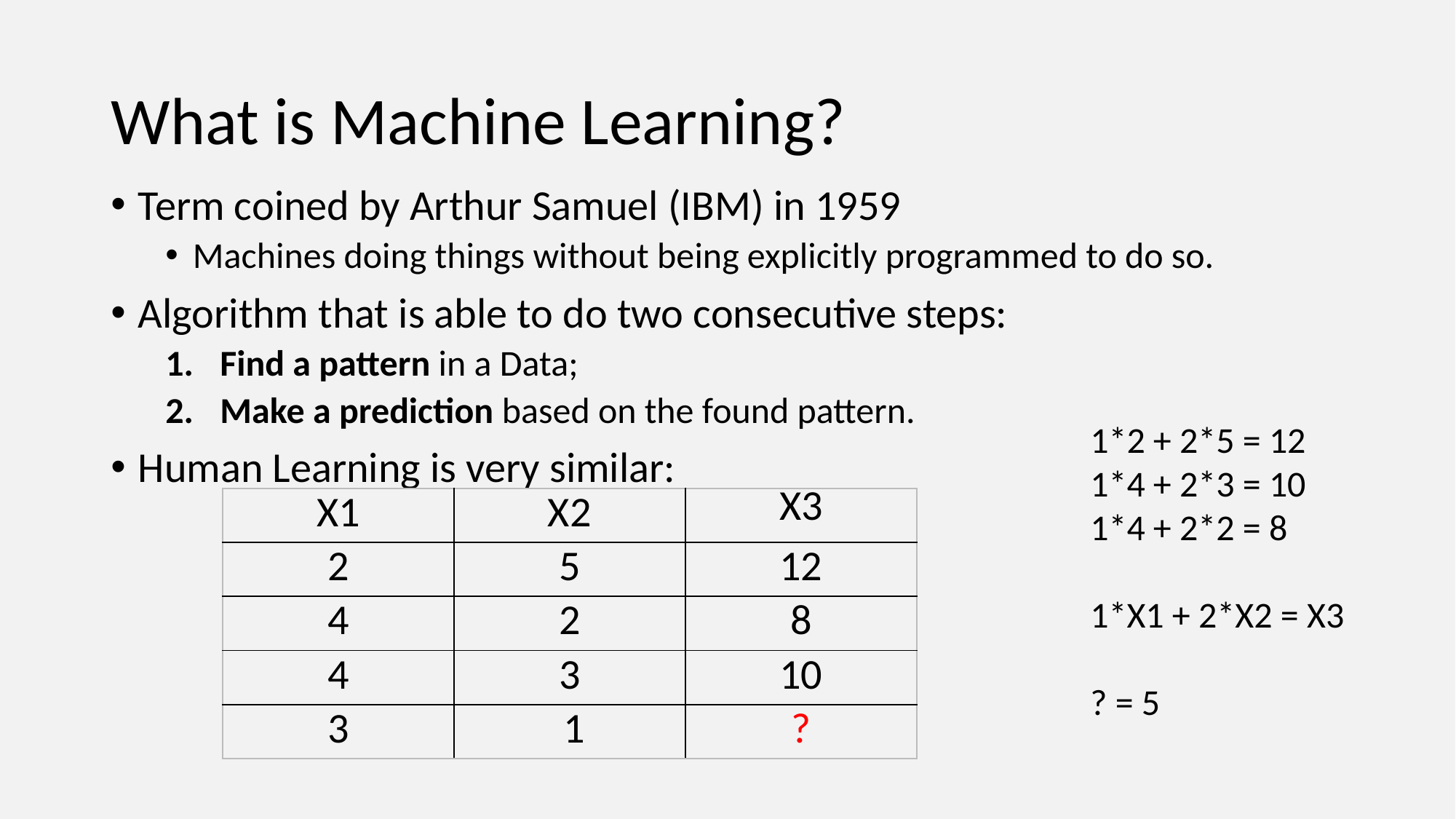

# What is Machine Learning?
Term coined by Arthur Samuel (IBM) in 1959
Machines doing things without being explicitly programmed to do so.
Algorithm that is able to do two consecutive steps:
Find a pattern in a Data;
Make a prediction based on the found pattern.
Human Learning is very similar:

1*2 + 2*5 = 12
1*4 + 2*3 = 10
1*4 + 2*2 = 8

1*X1 + 2*X2 = X3

? = 5

| X1 | X2 | X3 |
| --- | --- | --- |
| 2 | 5 | 12 |
| 4 | 2 | 8 |
| 4 | 3 | 10 |
| 3 | 1 | ? |